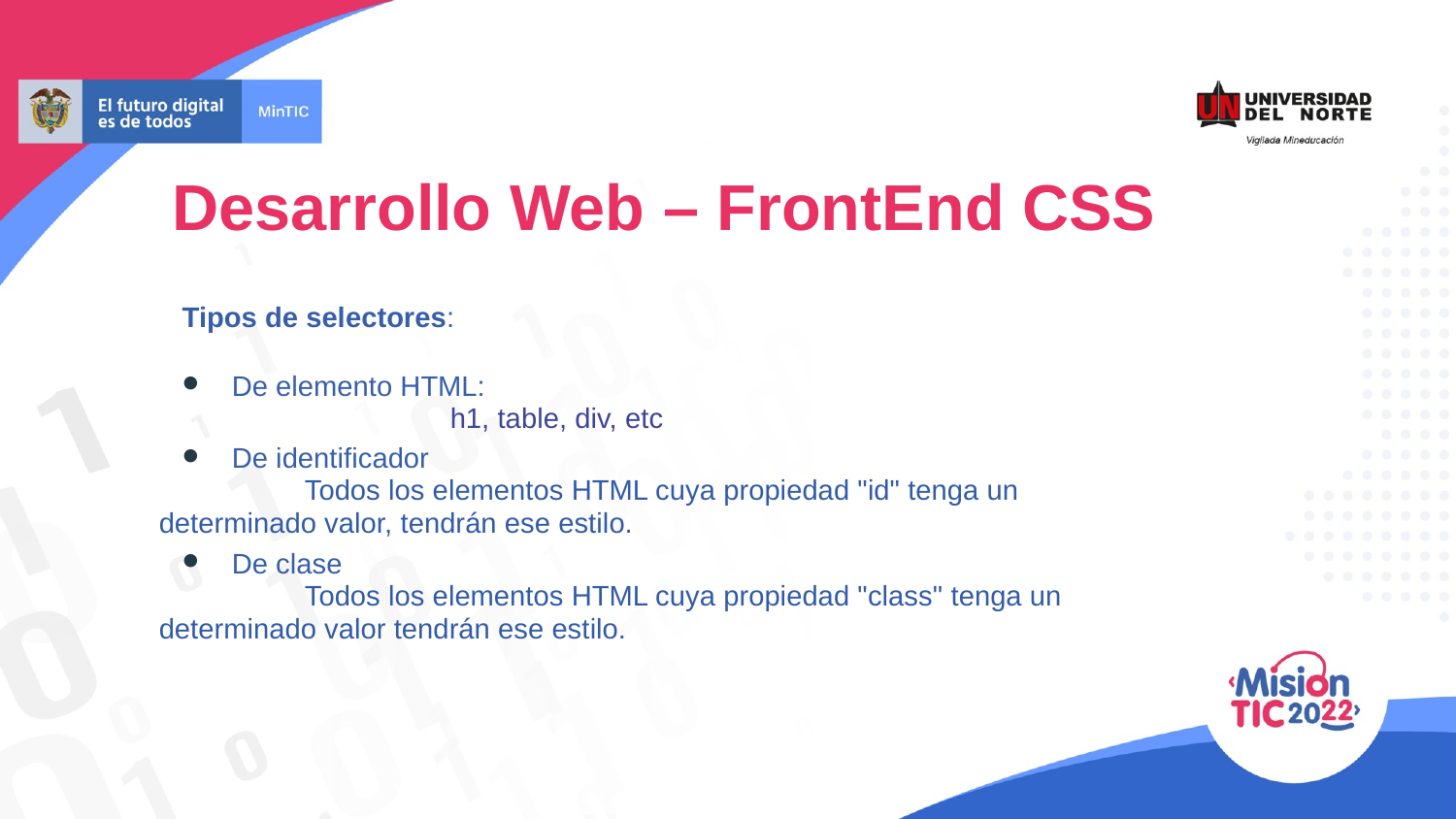

Desarrollo Web – FrontEnd CSS
Tipos de selectores:

De elemento HTML:
		h1, table, div, etc
De identificador
	Todos los elementos HTML cuya propiedad "id" tenga un  	determinado valor, tendrán ese estilo.
De clase
	Todos los elementos HTML cuya propiedad "class" tenga un   	determinado valor tendrán ese estilo.